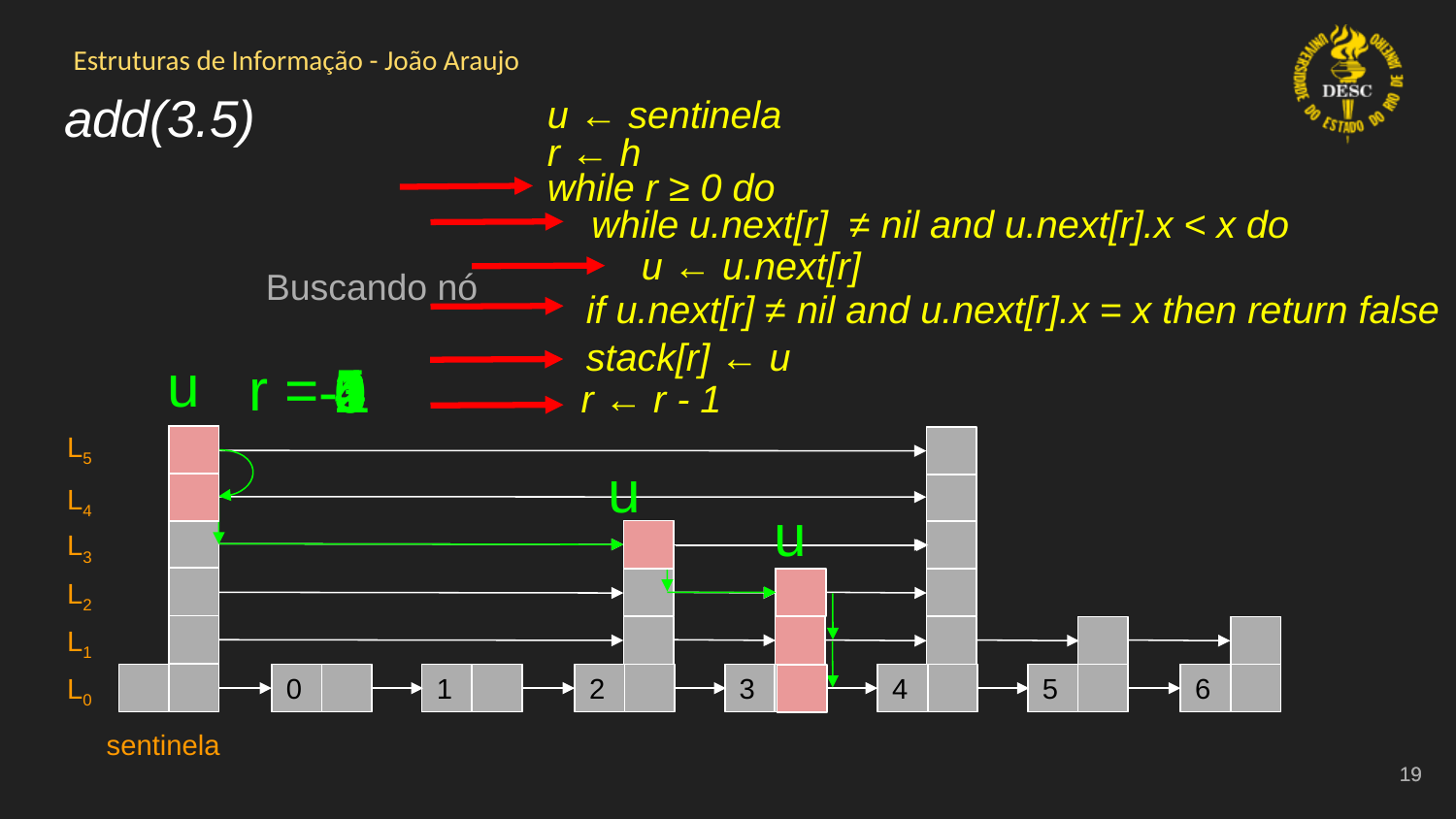

# add(3.5)
u ← sentinela
r ← h
while r ≥ 0 do
while u.next[r]  ≠ nil and u.next[r].x < x do
u ← u.next[r]
Buscando nó
if u.next[r] ≠ nil and u.next[r].x = x then return false
stack[r] ← u
u
4
r =
5
-1
3
1
0
2
r ← r - 1
L5

u
L4

u
L3

L2

L1

L0

0

1

2

3

4

5

6

sentinela
19
19